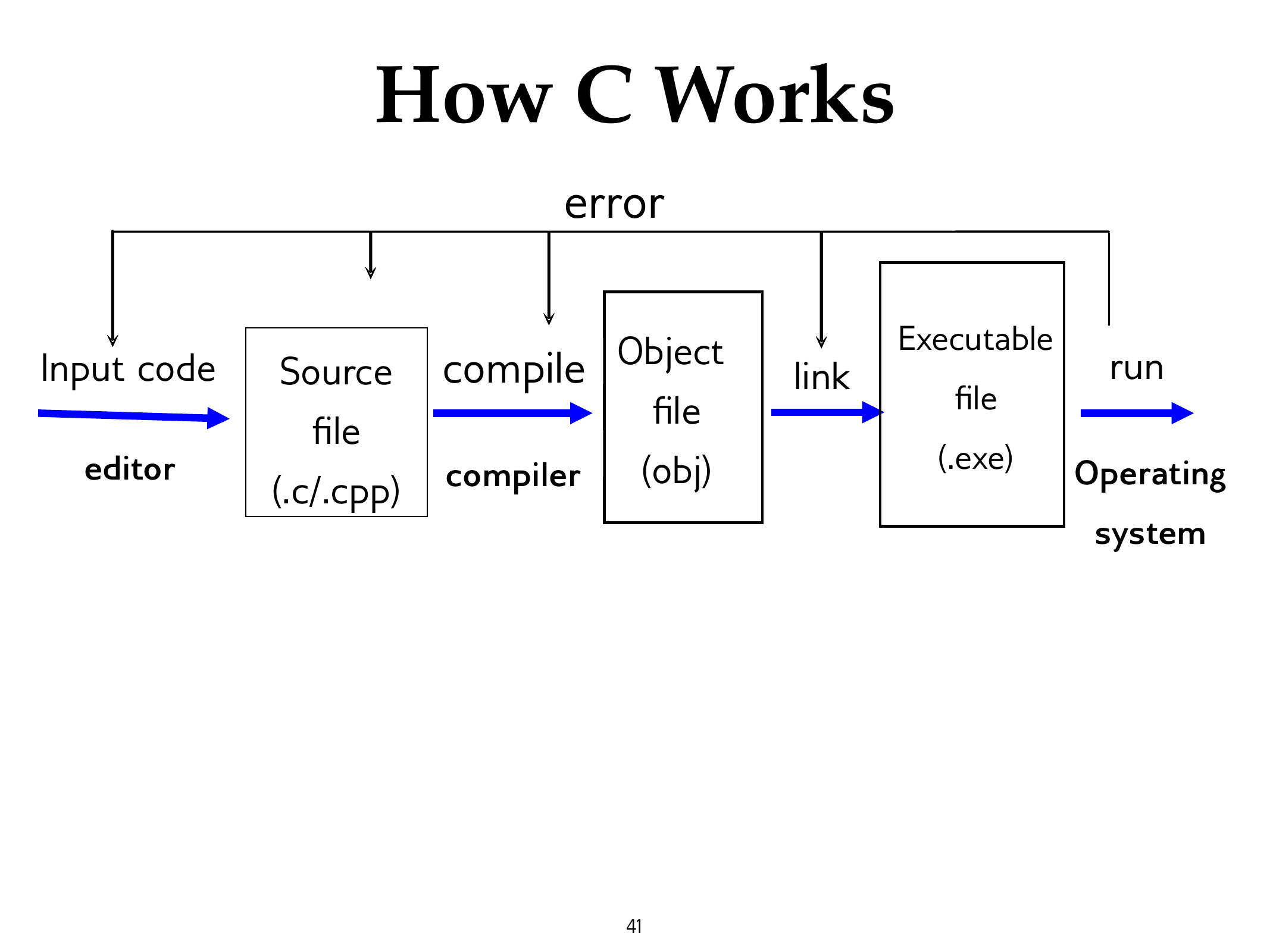

# How C Works
error

Executable
file
(.exe)
Object
file
(obj)
run
Input code
compile
link
Source file
(.c/.cpp)
editor
Operating system
compiler
41